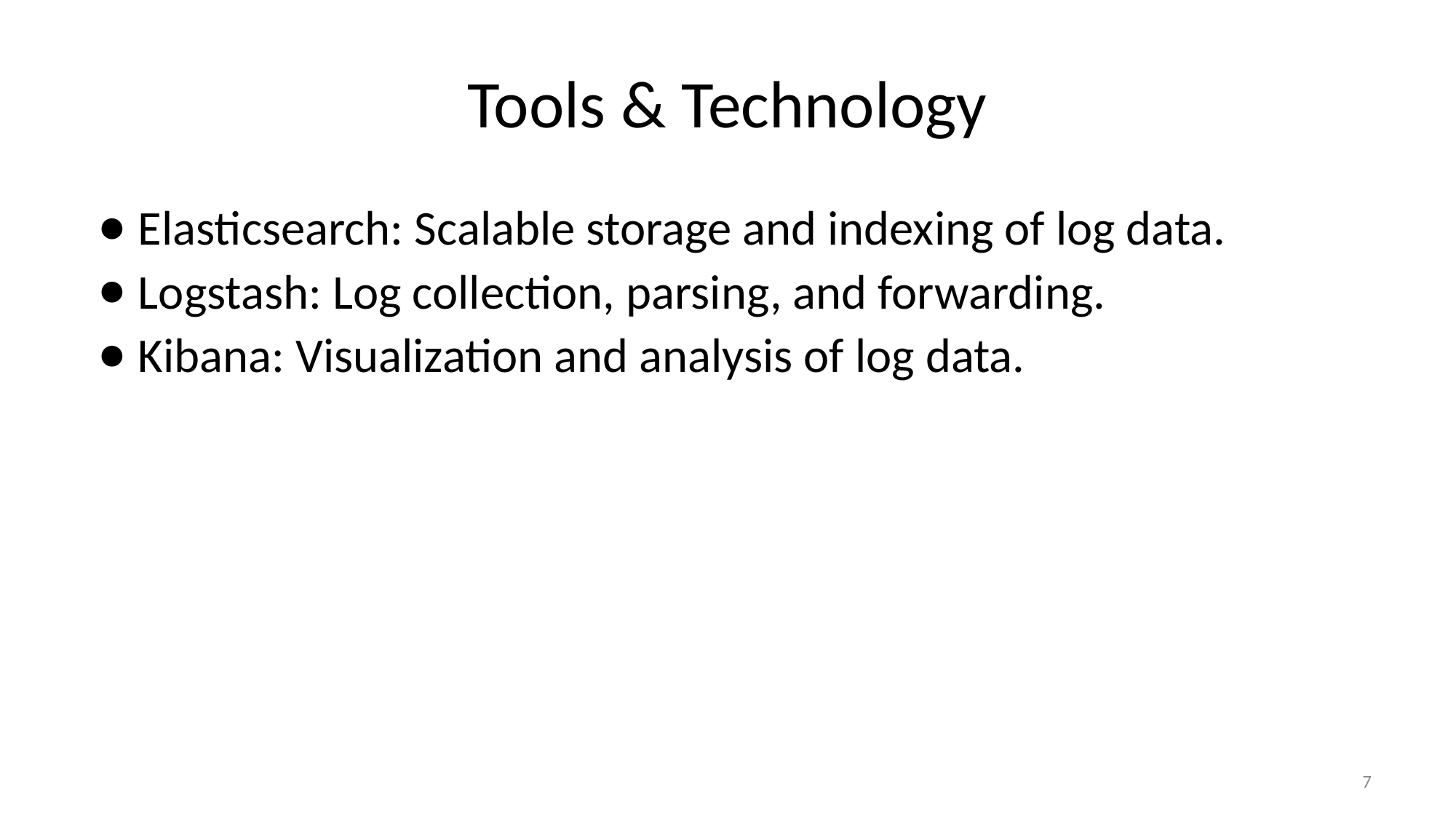

# Tools & Technology
Elasticsearch: Scalable storage and indexing of log data.
Logstash: Log collection, parsing, and forwarding.
Kibana: Visualization and analysis of log data.
7